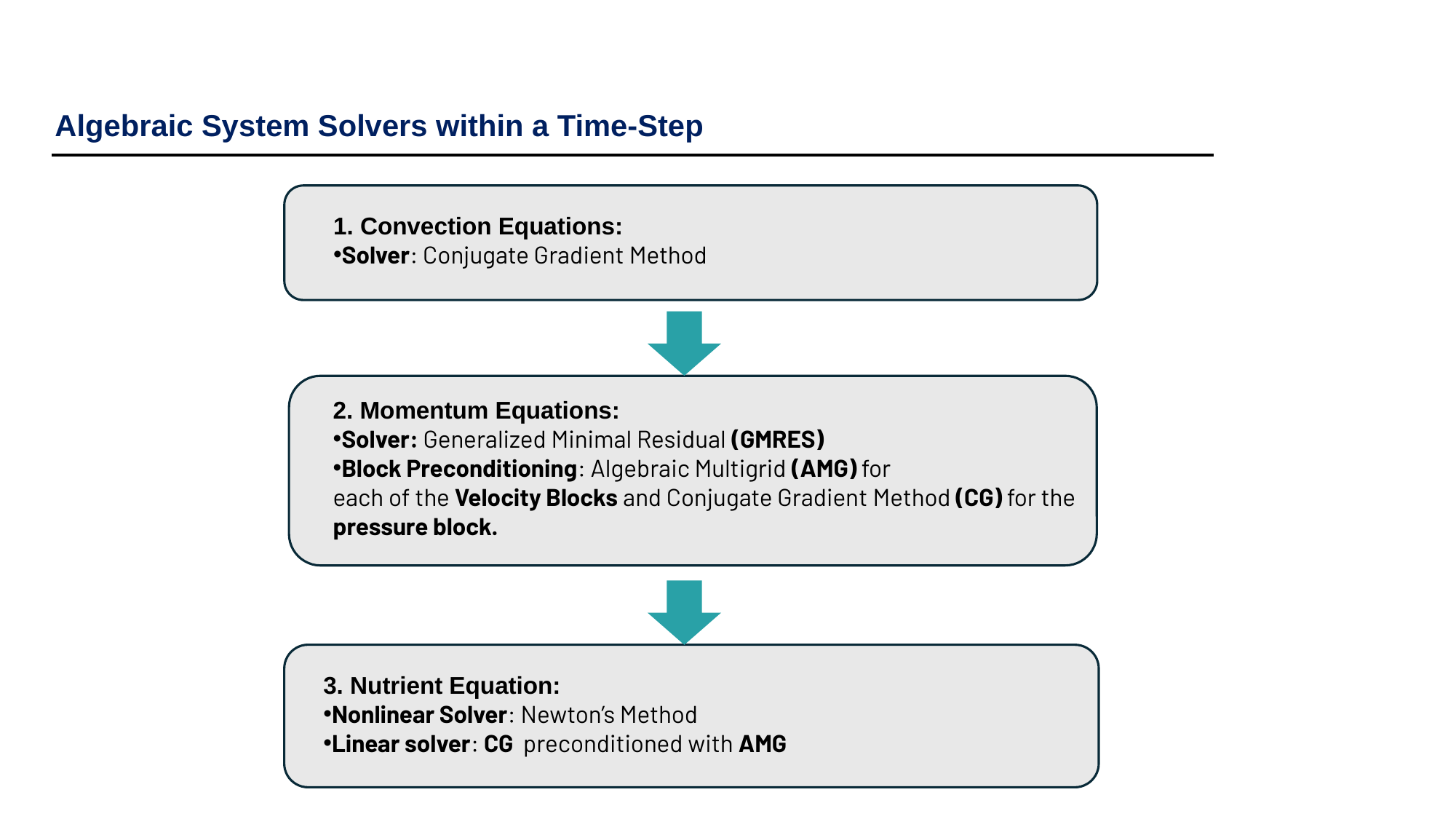

Algebraic System Solvers within a Time-Step

1. Convection Equations:
Solver: Conjugate Gradient Method

2. Momentum Equations:
Solver: Generalized Minimal Residual (GMRES)
Block Preconditioning: Algebraic Multigrid (AMG) for
each of the Velocity Blocks and Conjugate Gradient Method (CG) for the pressure block.

3. Nutrient Equation:
Nonlinear Solver: Newton’s Method
Linear solver: CG  preconditioned with AMG